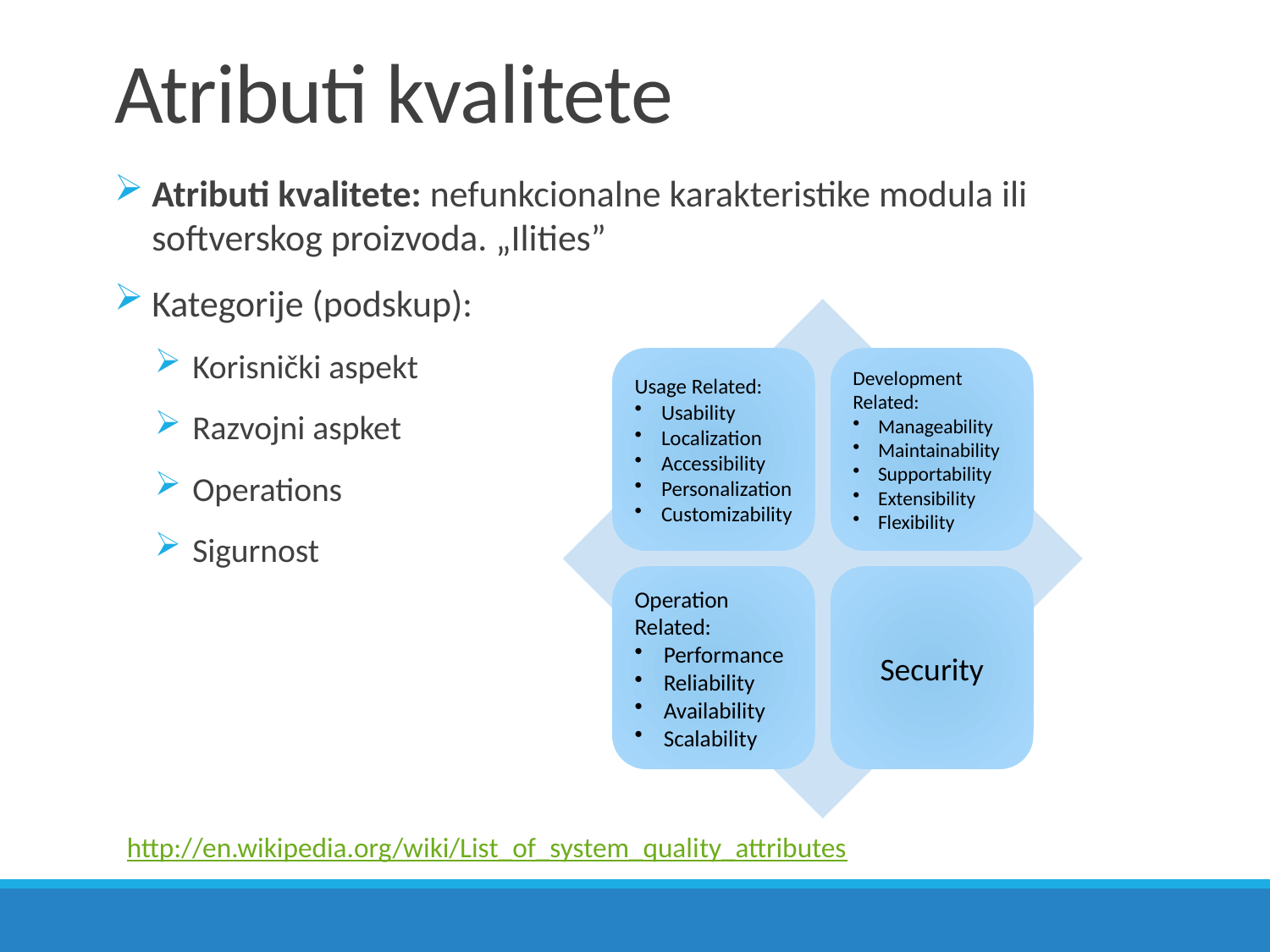

# Atributi kvalitete
Atributi kvalitete: nefunkcionalne karakteristike modula ili softverskog proizvoda. „Ilities”
Kategorije (podskup):
Korisnički aspekt
Razvojni aspket
Operations
Sigurnost
Usage Related:
Usability
Localization
Accessibility
Personalization
Customizability
Development Related:
Manageability
Maintainability
Supportability
Extensibility
Flexibility
Operation Related:
Performance
Reliability
Availability
Scalability
Security
http://en.wikipedia.org/wiki/List_of_system_quality_attributes